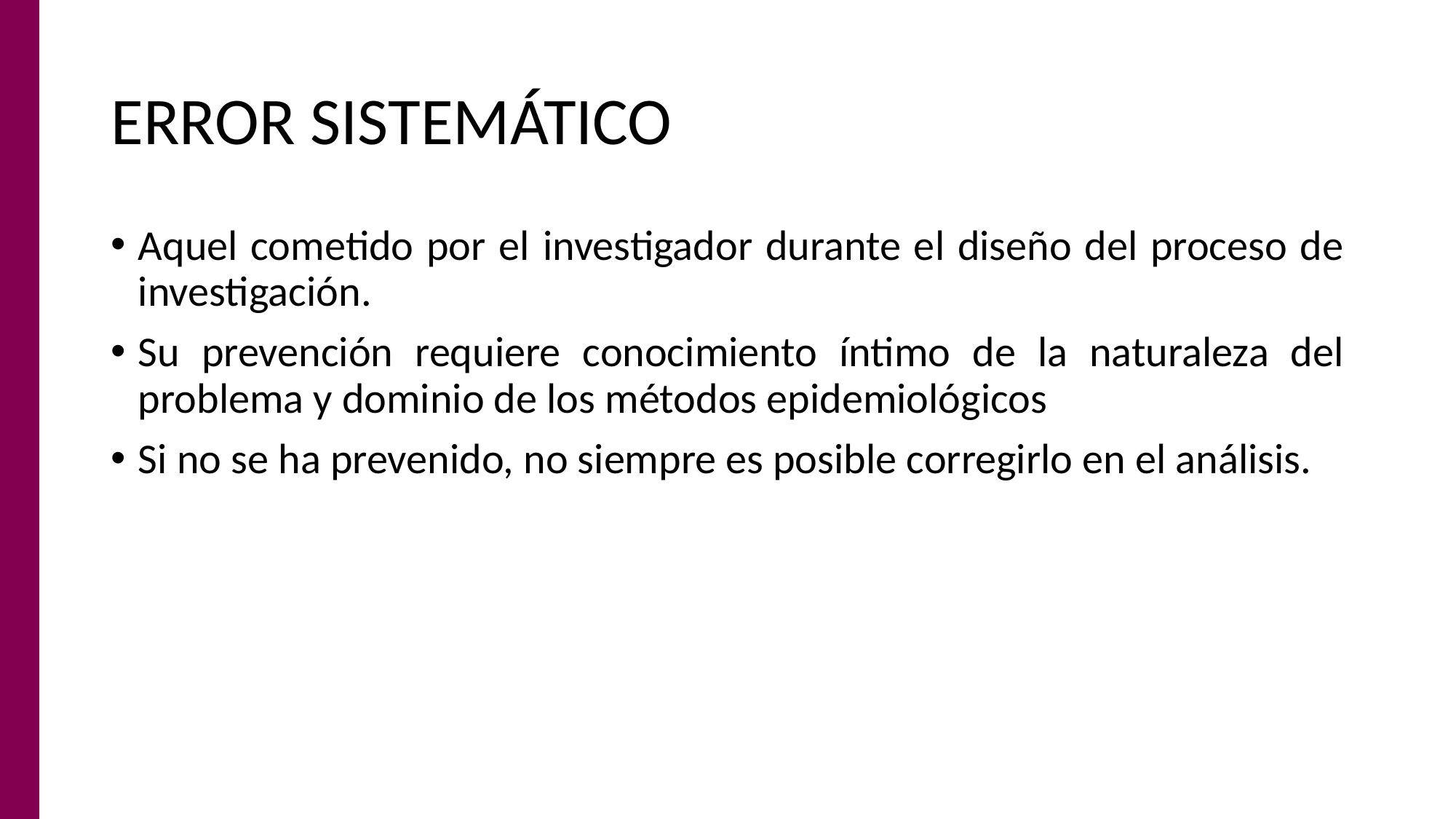

# ERROR SISTEMÁTICO
Aquel cometido por el investigador durante el diseño del proceso de investigación.
Su prevención requiere conocimiento íntimo de la naturaleza del problema y dominio de los métodos epidemiológicos
Si no se ha prevenido, no siempre es posible corregirlo en el análisis.